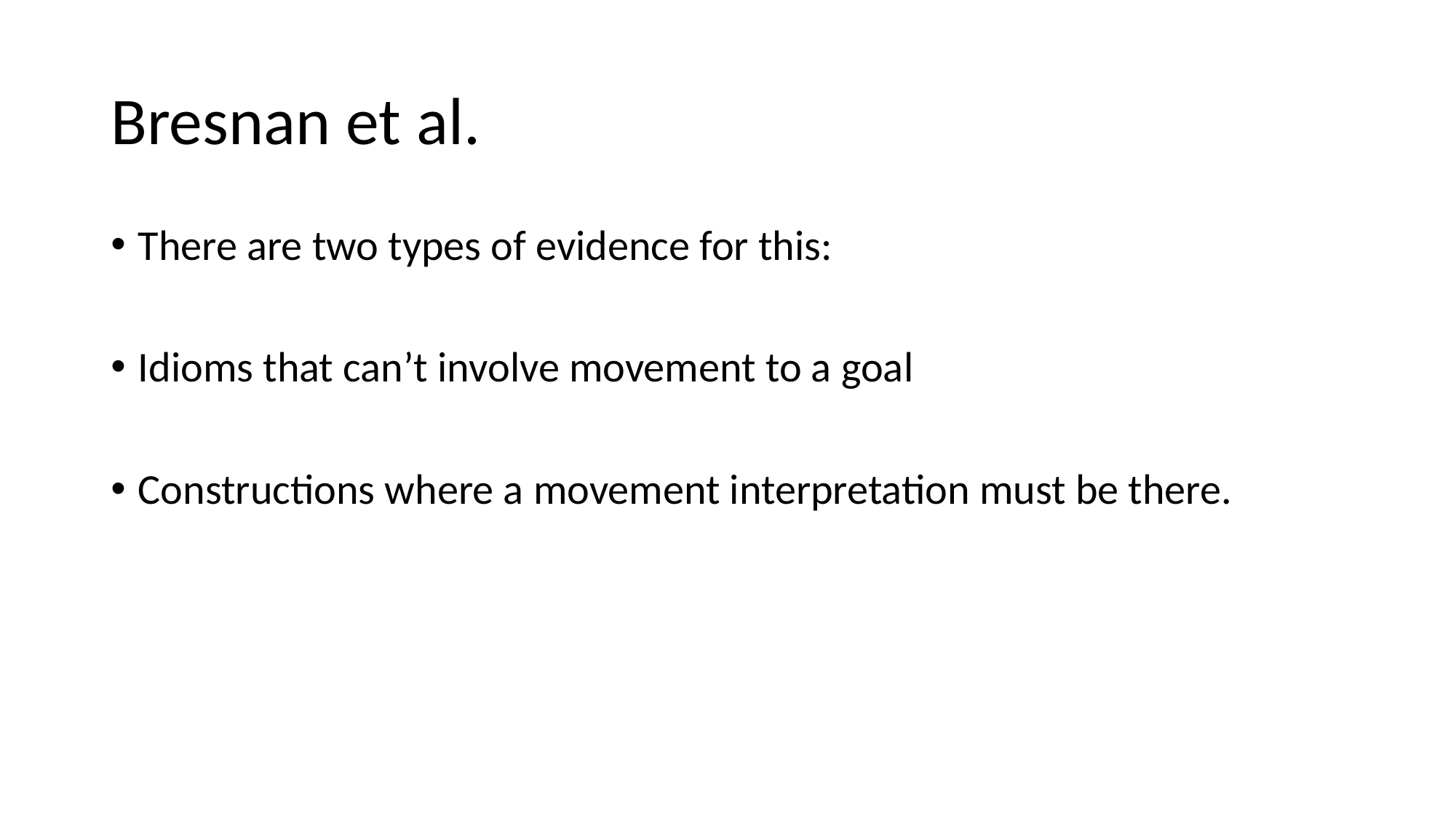

# Bresnan et al.
There are two types of evidence for this:

Idioms that can’t involve movement to a goal

Constructions where a movement interpretation must be there.